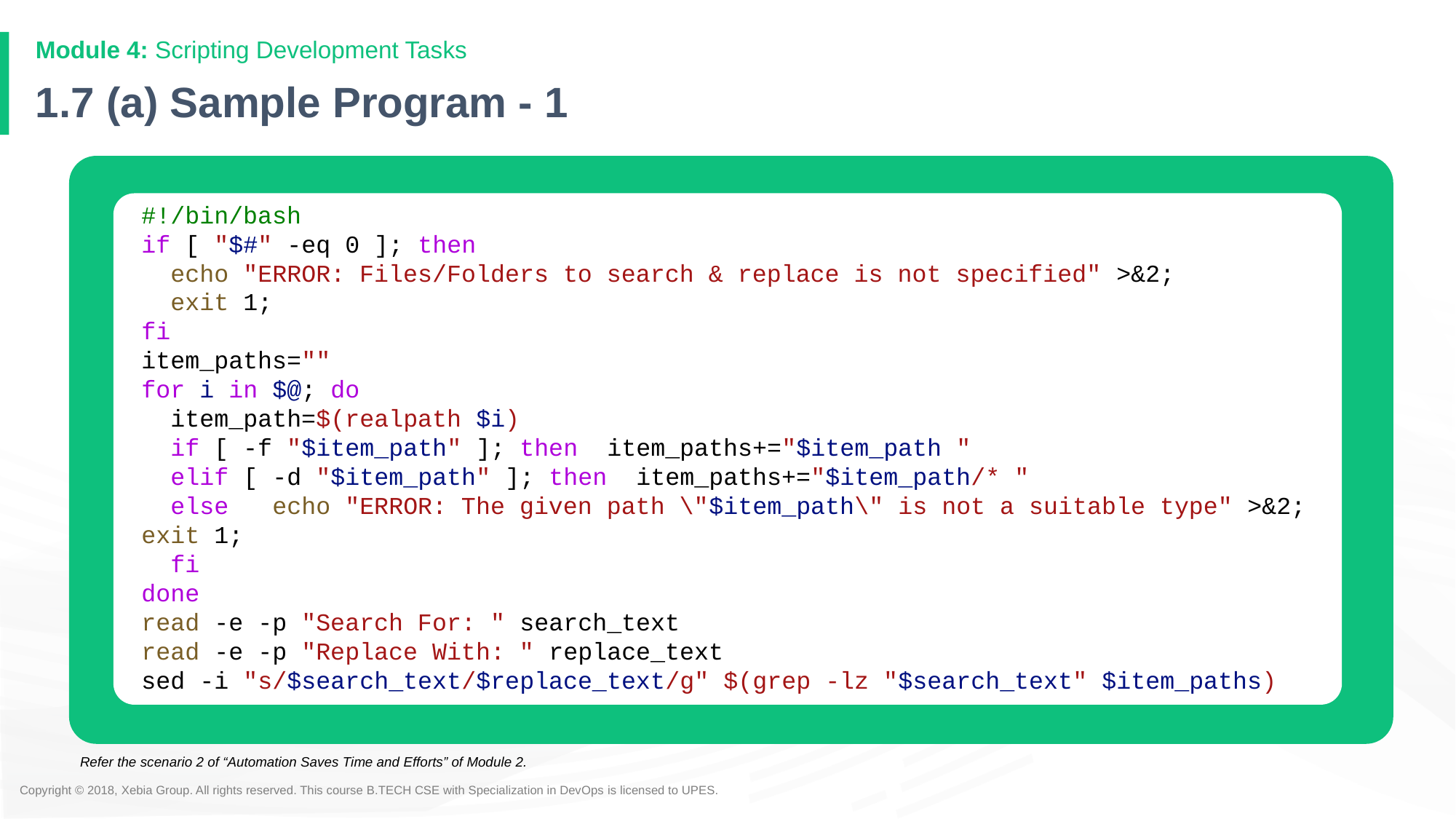

Module 4: Scripting Development Tasks
# 1.7 (a) Sample Program - 1

#!/bin/bash
if [ "$#" -eq 0 ]; then
  echo "ERROR: Files/Folders to search & replace is not specified" >&2;
  exit 1;
fi
item_paths=""
for i in $@; do
  item_path=$(realpath $i)
  if [ -f "$item_path" ]; then  item_paths+="$item_path "
  elif [ -d "$item_path" ]; then  item_paths+="$item_path/* "
  else   echo "ERROR: The given path \"$item_path\" is not a suitable type" >&2; exit 1;
  fi
done
read -e -p "Search For: " search_text
read -e -p "Replace With: " replace_text
sed -i "s/$search_text/$replace_text/g" $(grep -lz "$search_text" $item_paths)
Refer the scenario 2 of “Automation Saves Time and Efforts” of Module 2.